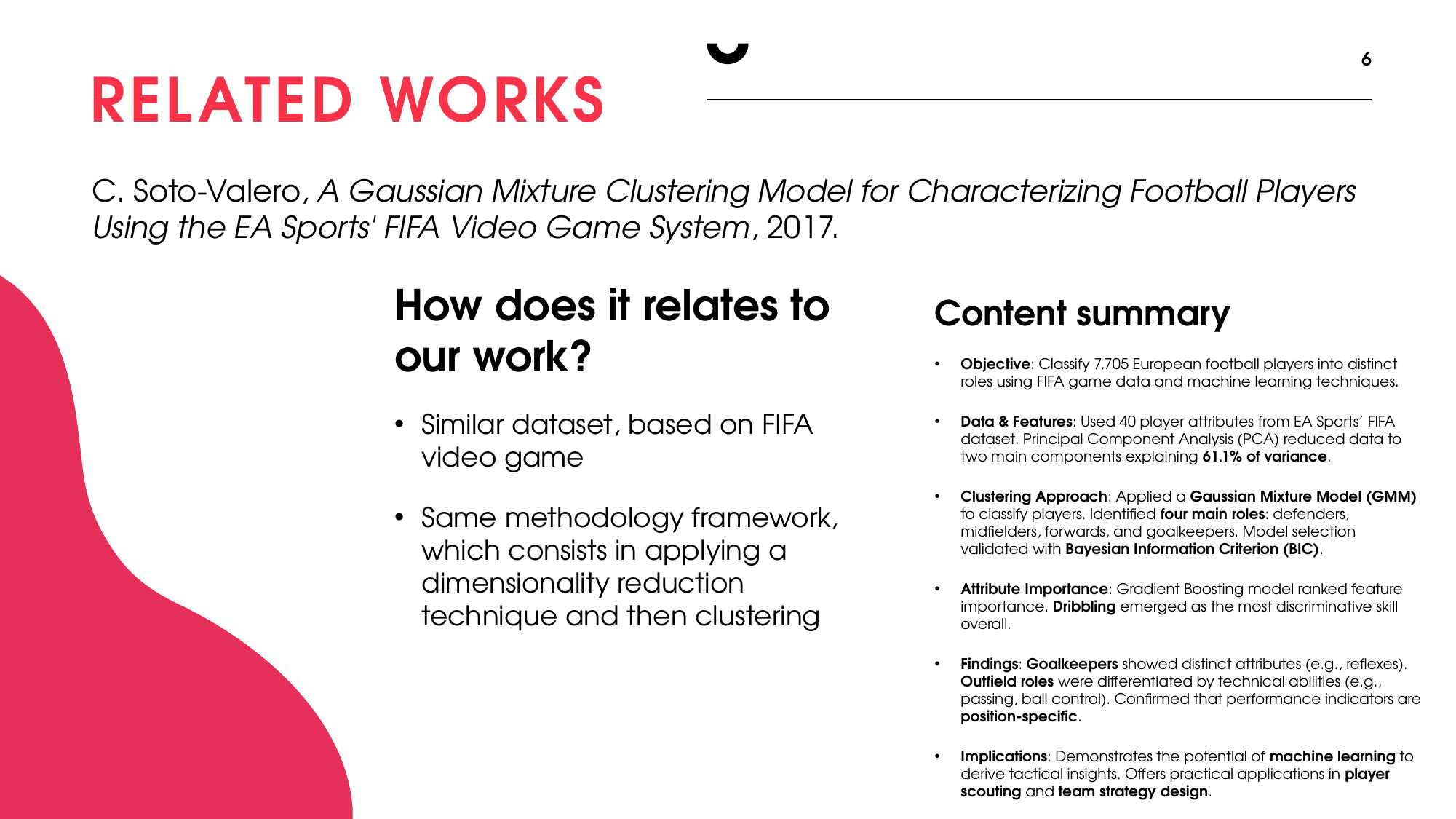

6
# Related works
C. Soto-Valero, A Gaussian Mixture Clustering Model for Characterizing Football Players Using the EA Sports' FIFA Video Game System, 2017.

How does it relates to our work?
Similar dataset, based on FIFA video game
Same methodology framework, which consists in applying a dimensionality reduction technique and then clustering

Content summary
Objective: Classify 7,705 European football players into distinct roles using FIFA game data and machine learning techniques.
Data & Features: Used 40 player attributes from EA Sports’ FIFA dataset. Principal Component Analysis (PCA) reduced data to two main components explaining 61.1% of variance.
Clustering Approach: Applied a Gaussian Mixture Model (GMM) to classify players. Identified four main roles: defenders, midfielders, forwards, and goalkeepers. Model selection validated with Bayesian Information Criterion (BIC).
Attribute Importance: Gradient Boosting model ranked feature importance. Dribbling emerged as the most discriminative skill overall.
Findings: Goalkeepers showed distinct attributes (e.g., reflexes). Outfield roles were differentiated by technical abilities (e.g., passing, ball control). Confirmed that performance indicators are position-specific.
Implications: Demonstrates the potential of machine learning to derive tactical insights. Offers practical applications in player scouting and team strategy design.